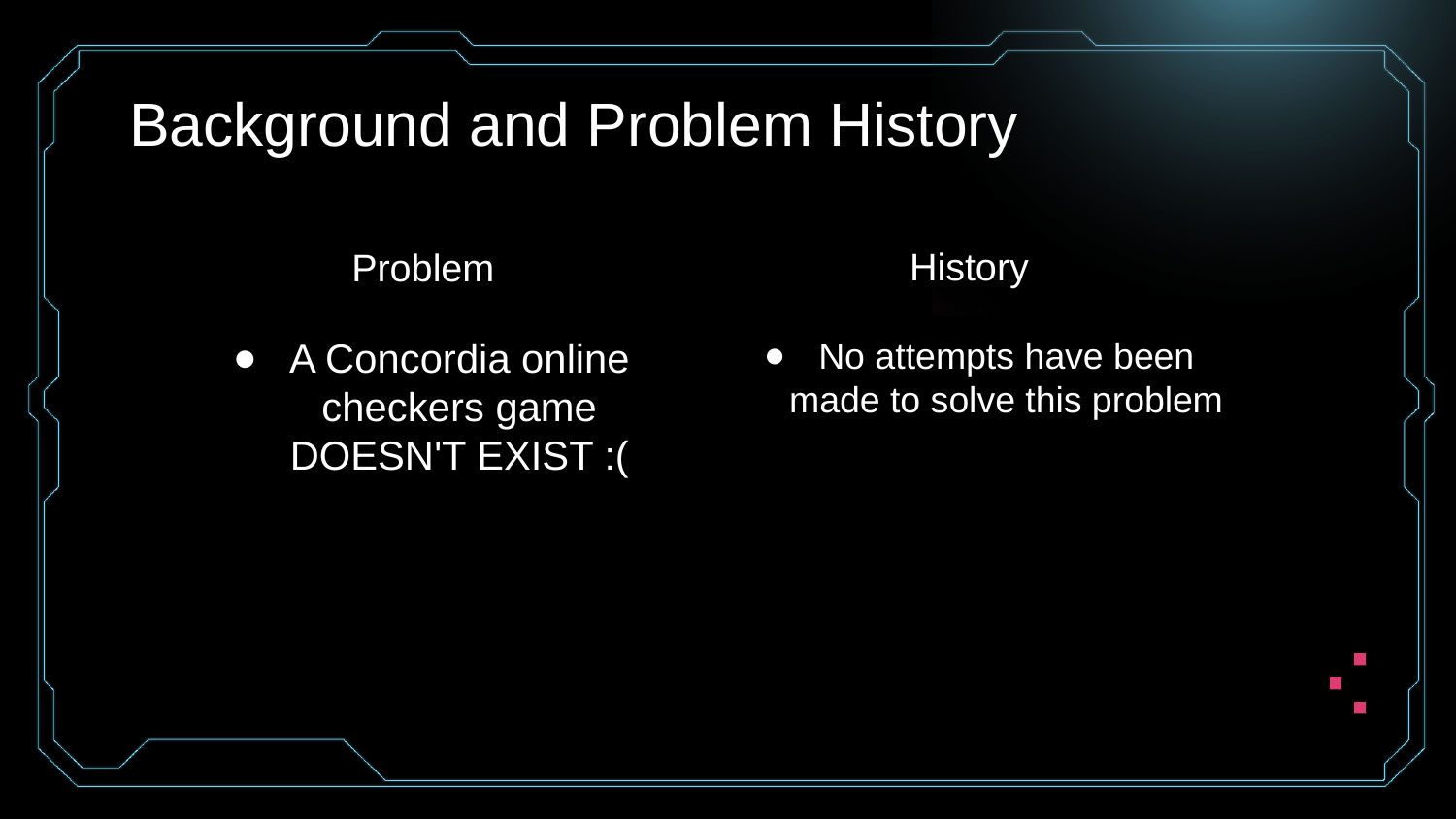

# Background and Problem History
Problem
History
A Concordia online checkers game DOESN'T EXIST :(

No attempts have been made to solve this problem